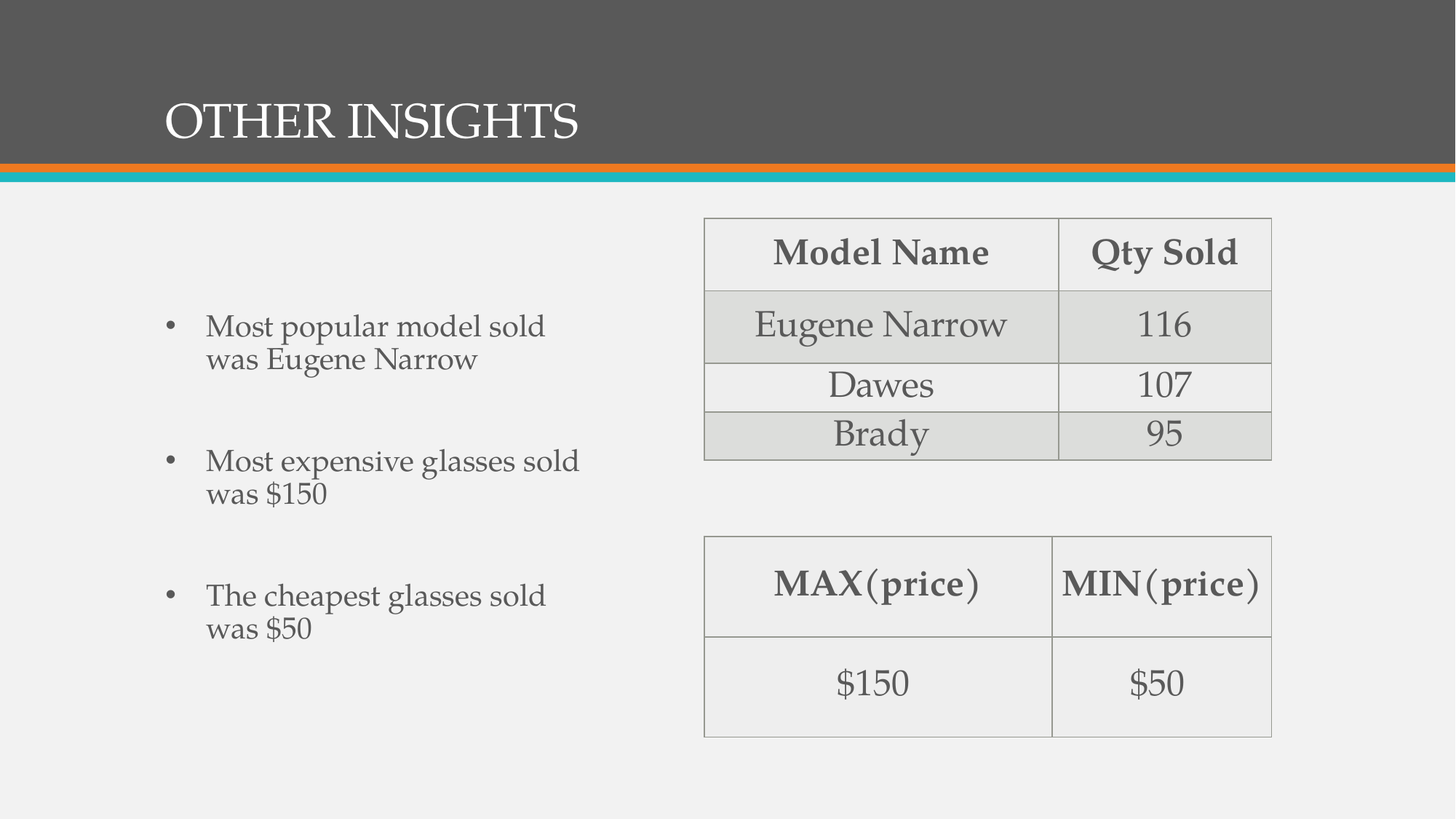

# OTHER INSIGHTS
Most popular model sold was Eugene Narrow

Most expensive glasses sold was $150

The cheapest glasses sold was $50
| Model Name | Qty Sold |
| --- | --- |
| Eugene Narrow | 116 |
| Dawes | 107 |
| Brady | 95 |
| MAX(price) | MIN(price) |
| --- | --- |
| $150 | $50 |